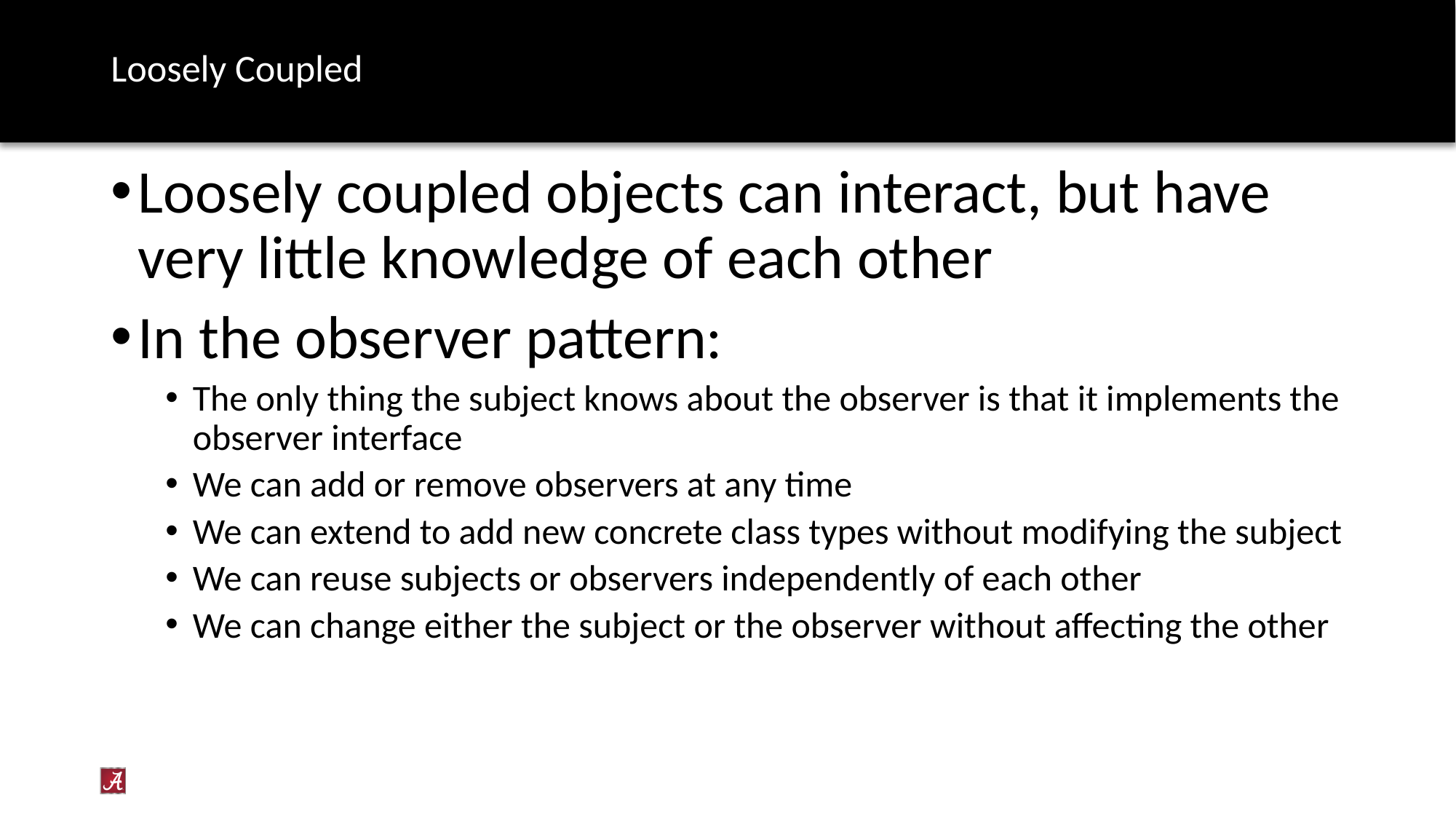

# Loosely Coupled
Loosely coupled objects can interact, but have very little knowledge of each other
In the observer pattern:
The only thing the subject knows about the observer is that it implements the observer interface
We can add or remove observers at any time
We can extend to add new concrete class types without modifying the subject
We can reuse subjects or observers independently of each other
We can change either the subject or the observer without affecting the other